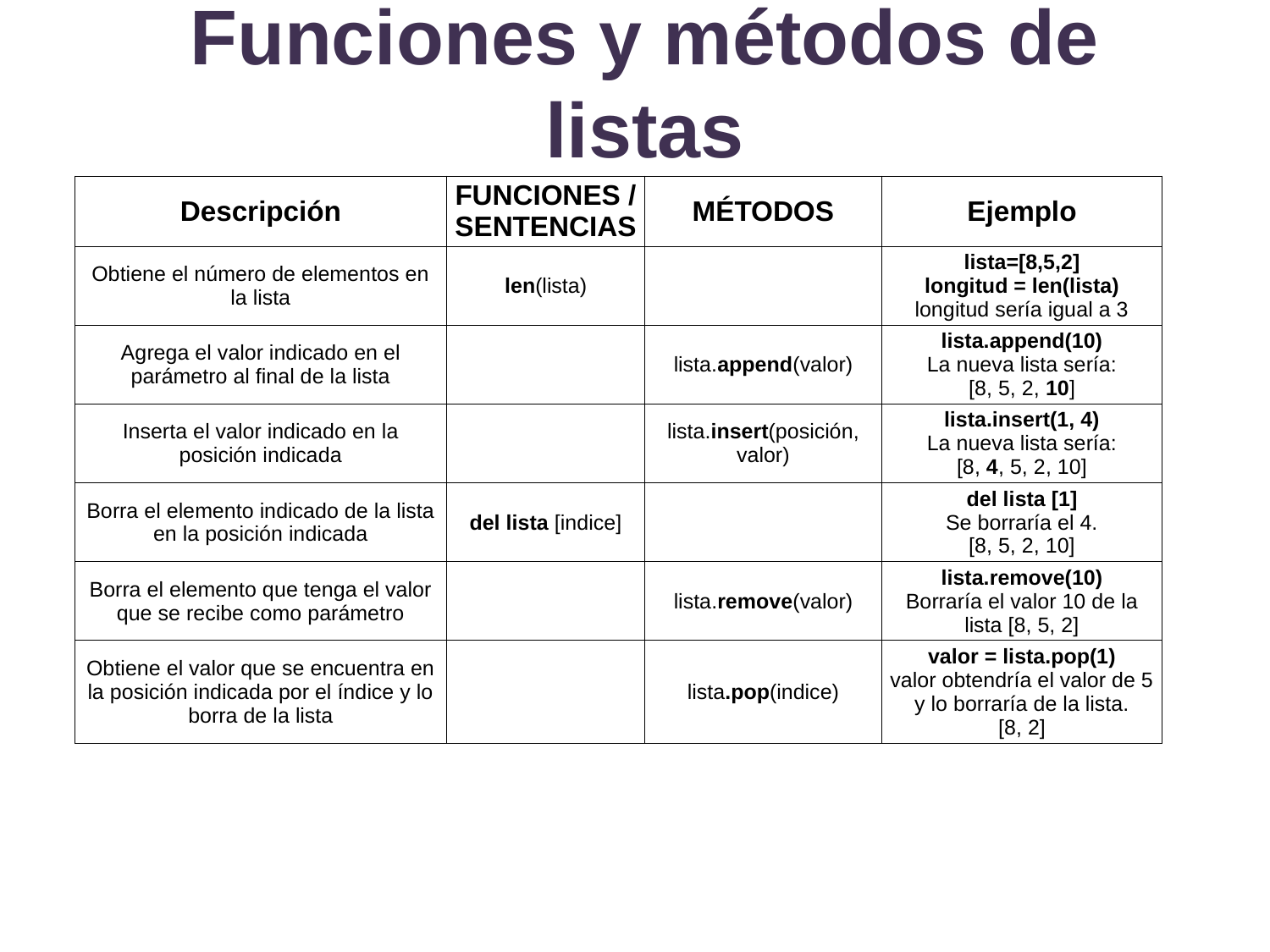

Funciones y métodos de listas
| Descripción | FUNCIONES / SENTENCIAS | MÉTODOS | Ejemplo |
| --- | --- | --- | --- |
| Obtiene el número de elementos en la lista | len(lista) |  | lista=[8,5,2] longitud = len(lista) longitud sería igual a 3 |
| Agrega el valor indicado en el parámetro al final de la lista |  | lista.append(valor) | lista.append(10) La nueva lista sería: [8, 5, 2, 10] |
| Inserta el valor indicado en la posición indicada |  | lista.insert(posición, valor) | lista.insert(1, 4) La nueva lista sería: [8, 4, 5, 2, 10] |
| Borra el elemento indicado de la lista en la posición indicada | del lista [indice] |  | del lista [1] Se borraría el 4. [8, 5, 2, 10] |
| Borra el elemento que tenga el valor que se recibe como parámetro |  | lista.remove(valor) | lista.remove(10) Borraría el valor 10 de la lista [8, 5, 2] |
| Obtiene el valor que se encuentra en la posición indicada por el índice y lo borra de la lista |  | lista.pop(indice) | valor = lista.pop(1) valor obtendría el valor de 5 y lo borraría de la lista. [8, 2] |